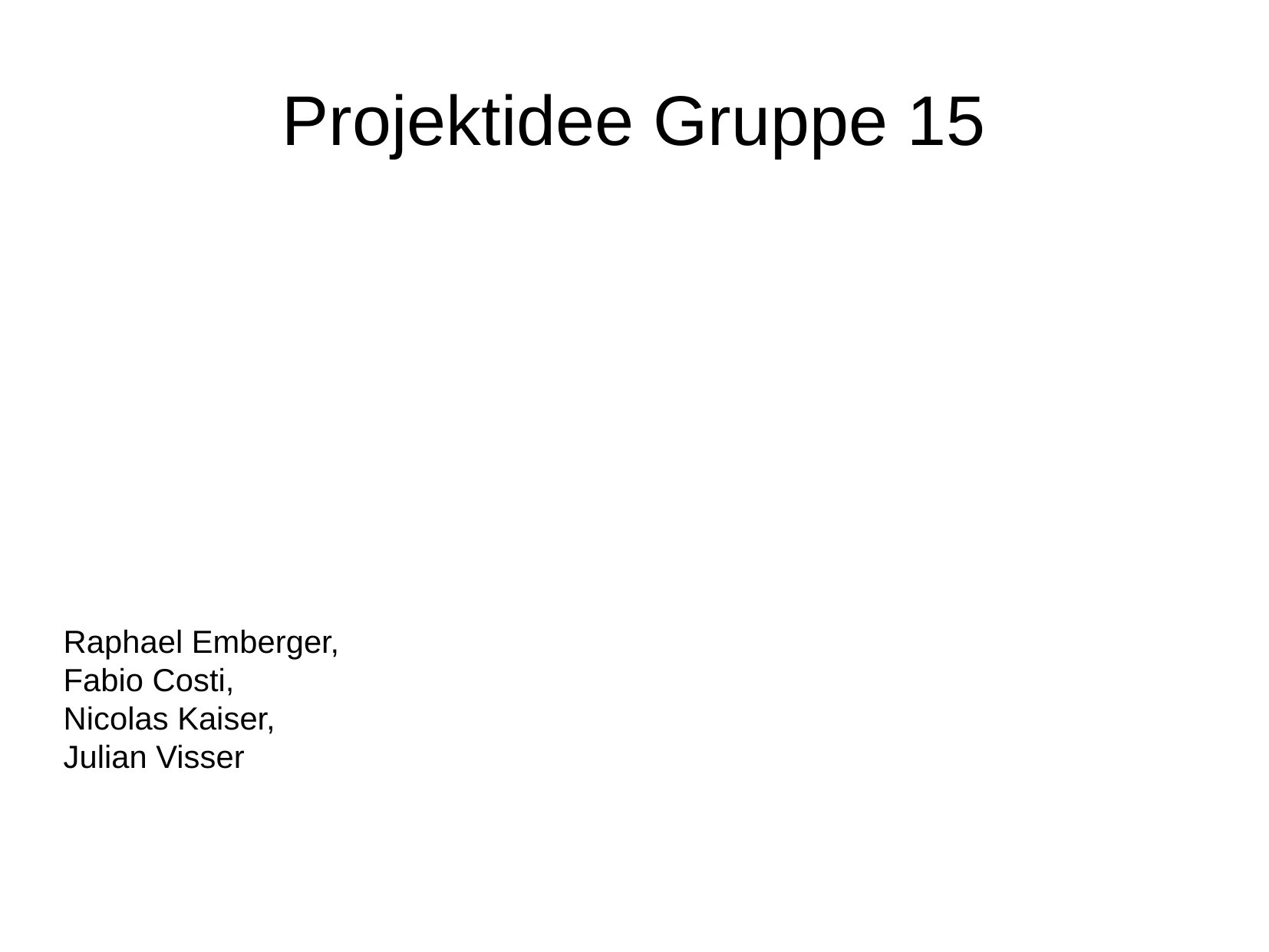

Projektidee Gruppe 15
Raphael Emberger,
Fabio Costi,
Nicolas Kaiser,
Julian Visser